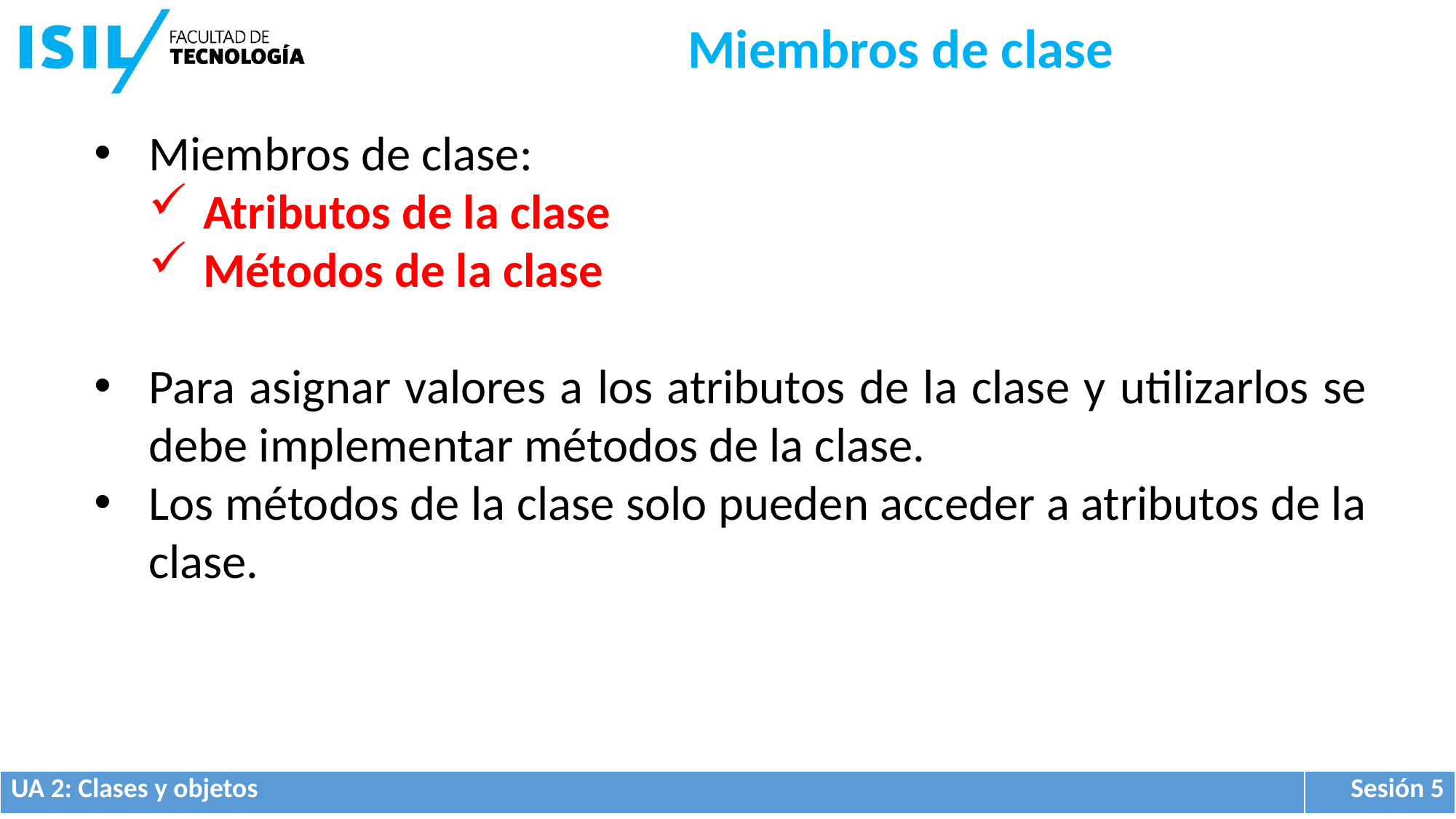

Miembros de clase
Miembros de clase:
Atributos de la clase
Métodos de la clase

Para asignar valores a los atributos de la clase y utilizarlos se debe implementar métodos de la clase.
Los métodos de la clase solo pueden acceder a atributos de la clase.
| UA 2: Clases y objetos | Sesión 5 |
| --- | --- |